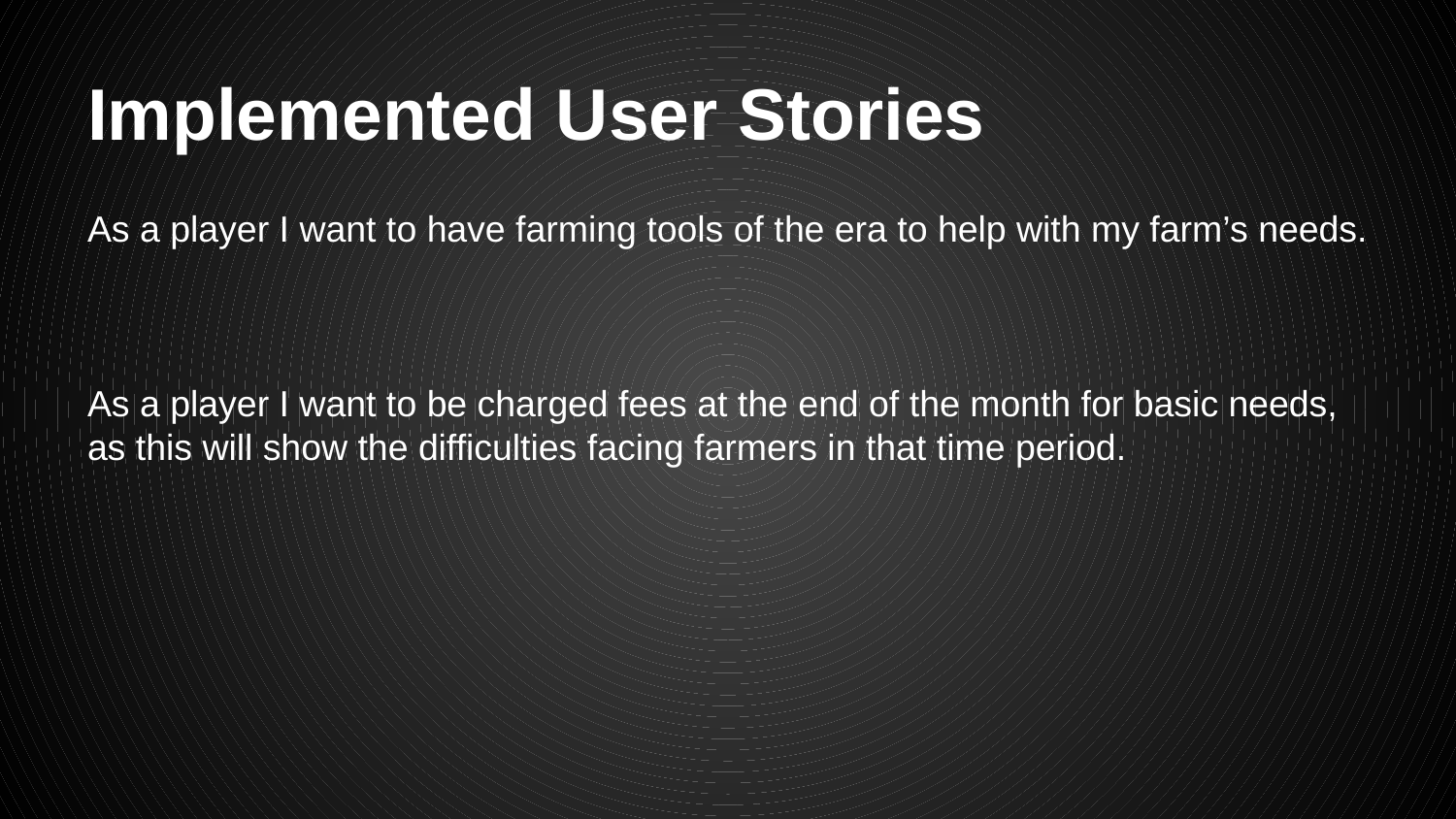

# Implemented User Stories
As a player I want to have farming tools of the era to help with my farm’s needs.

As a player I want to be charged fees at the end of the month for basic needs, as this will show the difficulties facing farmers in that time period.